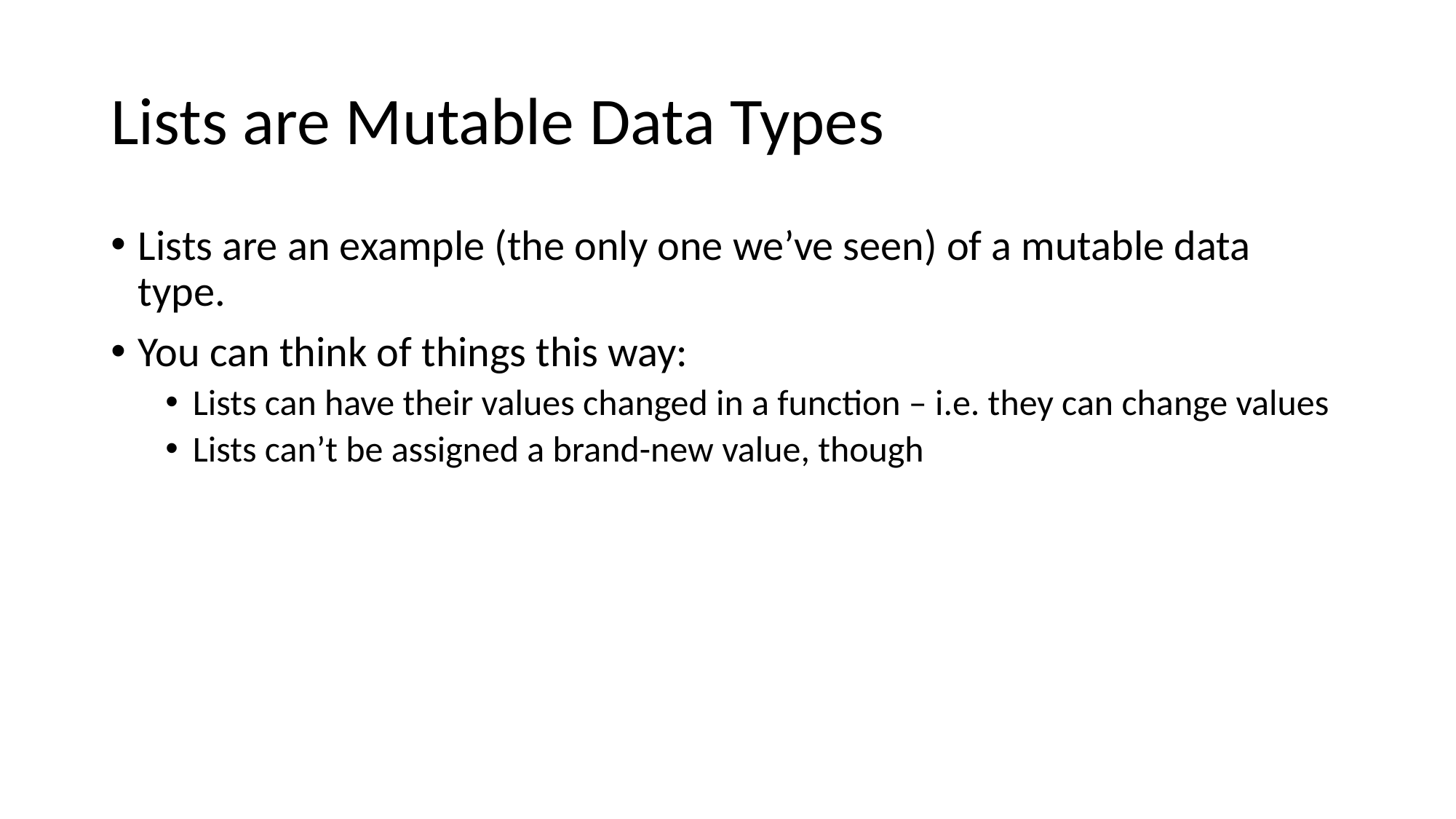

# Lists are Mutable Data Types
Lists are an example (the only one we’ve seen) of a mutable data type.
You can think of things this way:
Lists can have their values changed in a function – i.e. they can change values
Lists can’t be assigned a brand-new value, though